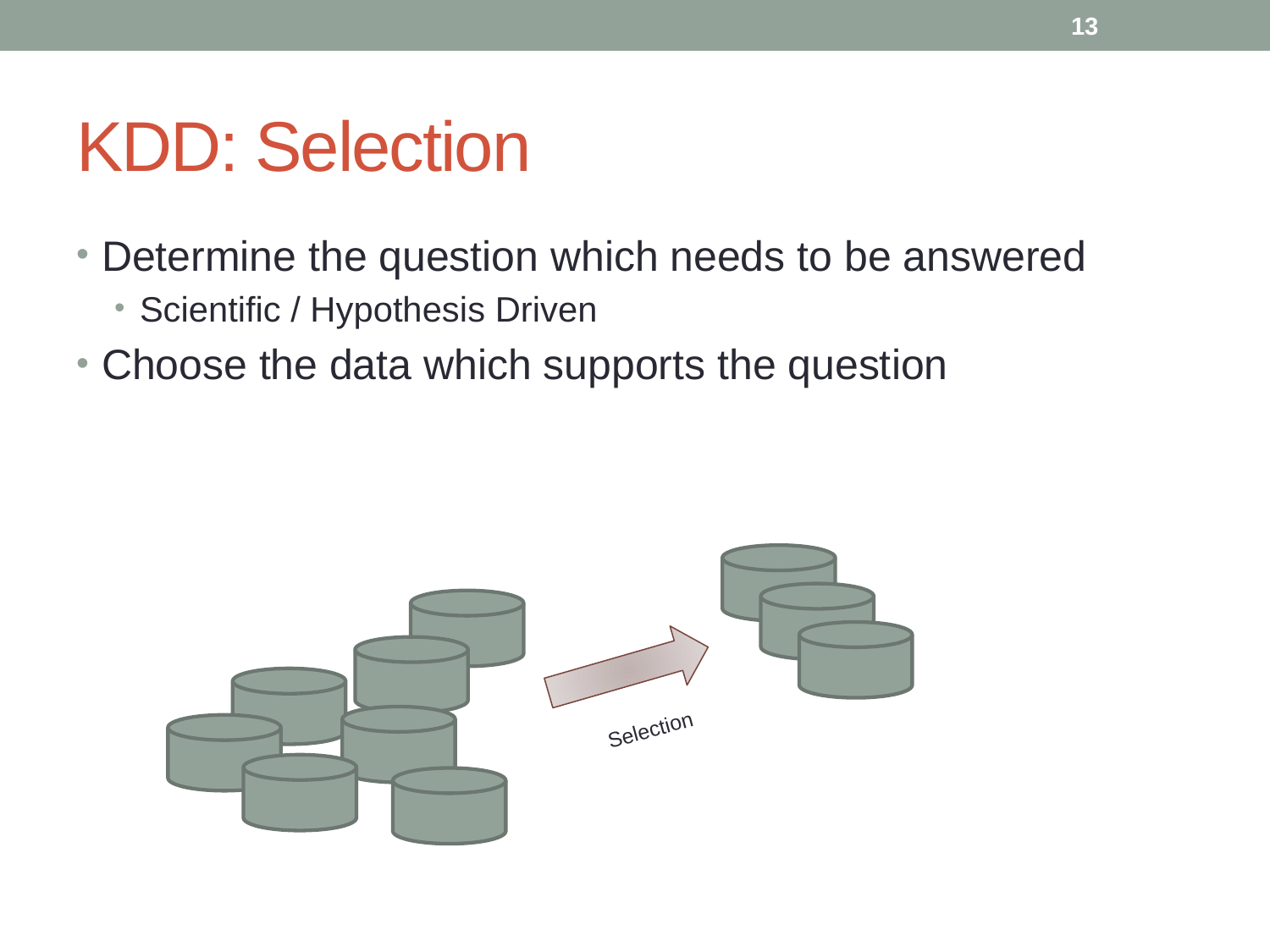

13
# KDD: Selection
Determine the question which needs to be answered
Scientific / Hypothesis Driven
Choose the data which supports the question

Selection